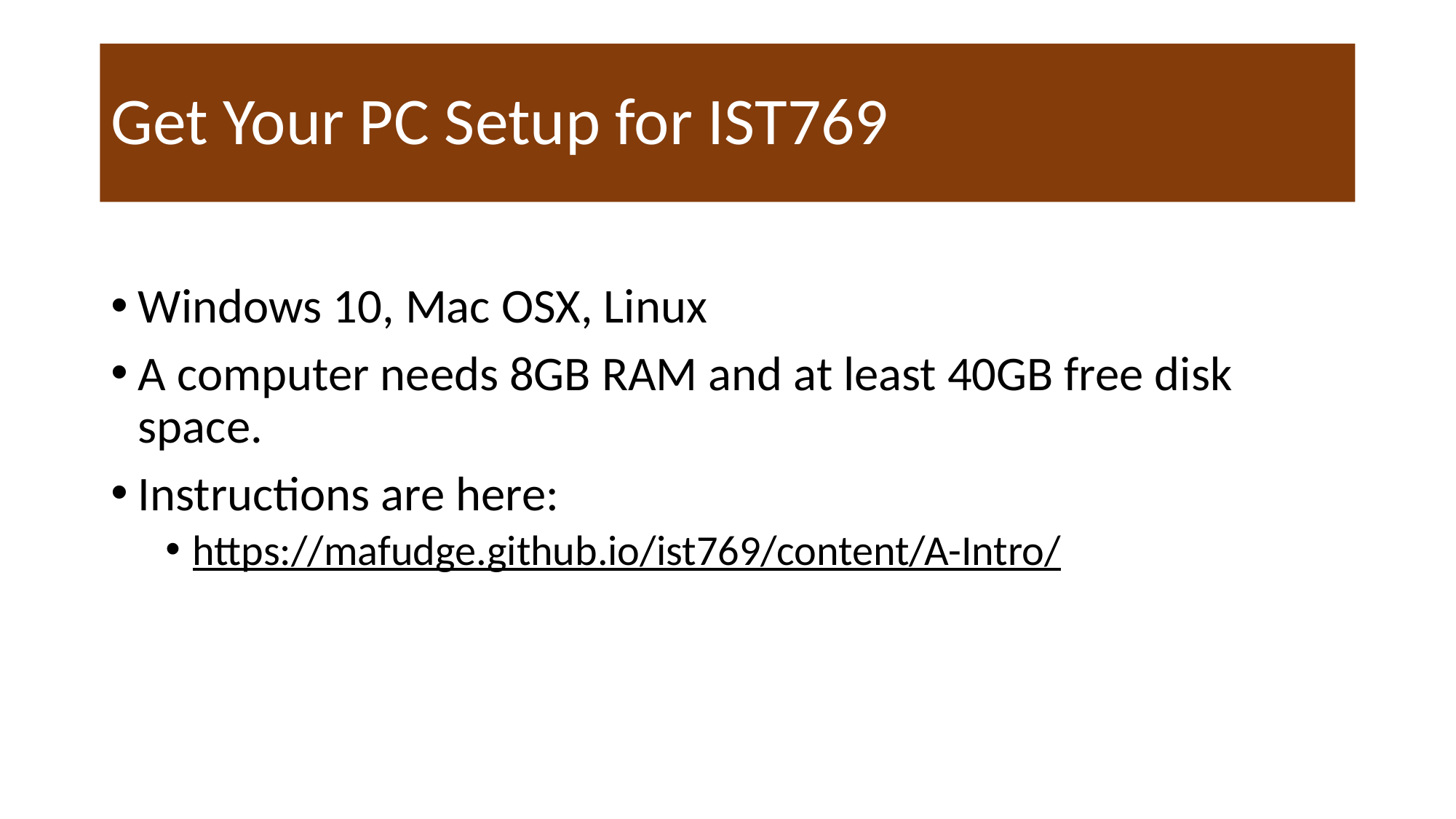

# Get Your PC Setup for IST769

Windows 10, Mac OSX, Linux
A computer needs 8GB RAM and at least 40GB free disk space.
Instructions are here:
https://mafudge.github.io/ist769/content/A-Intro/